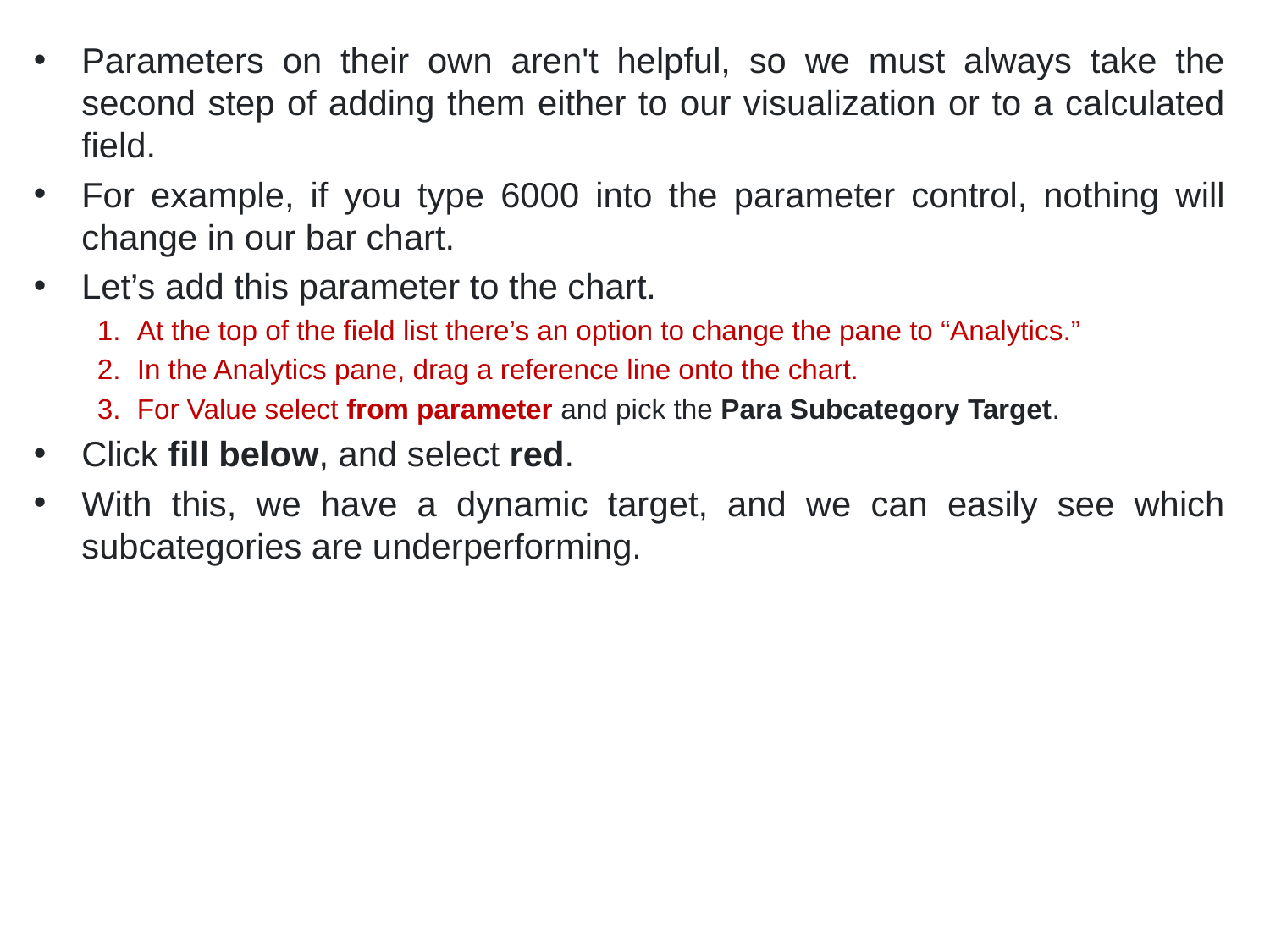

Parameters on their own aren't helpful, so we must always take the second step of adding them either to our visualization or to a calculated field.
For example, if you type 6000 into the parameter control, nothing will change in our bar chart.
Let’s add this parameter to the chart.
At the top of the field list there’s an option to change the pane to “Analytics.”
In the Analytics pane, drag a reference line onto the chart.
For Value select from parameter and pick the Para Subcategory Target.
Click fill below, and select red.
With this, we have a dynamic target, and we can easily see which subcategories are underperforming.